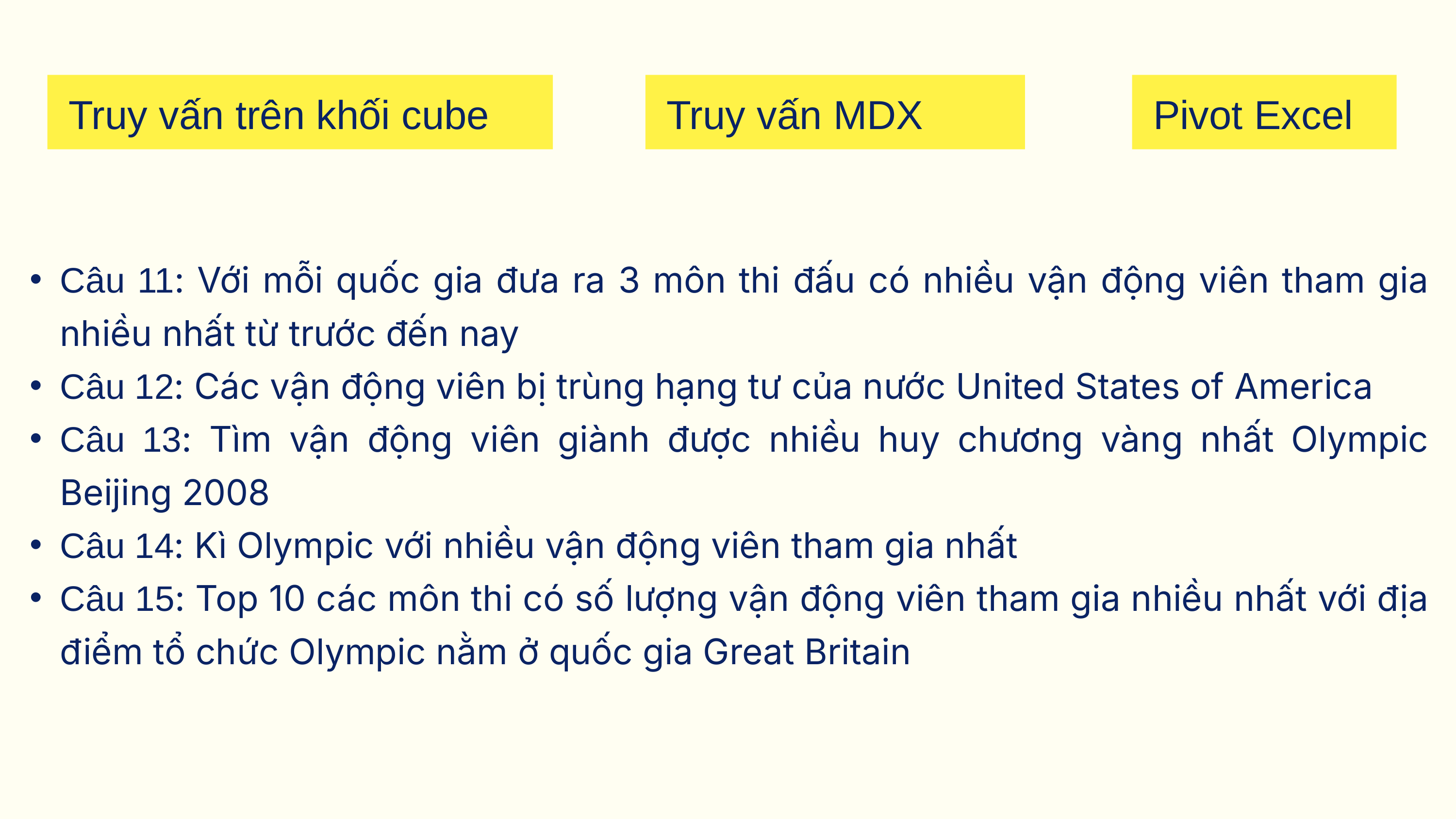

Truy vấn trên khối cube
Truy vấn MDX
Pivot Excel
Câu 11: Với mỗi quốc gia đưa ra 3 môn thi đấu có nhiều vận động viên tham gia nhiều nhất từ trước đến nay
Câu 12: Các vận động viên bị trùng hạng tư của nước United States of America
Câu 13: Tìm vận động viên giành được nhiều huy chương vàng nhất Olympic Beijing 2008
Câu 14: Kì Olympic với nhiều vận động viên tham gia nhất
Câu 15: Top 10 các môn thi có số lượng vận động viên tham gia nhiều nhất với địa điểm tổ chức Olympic nằm ở quốc gia Great Britain